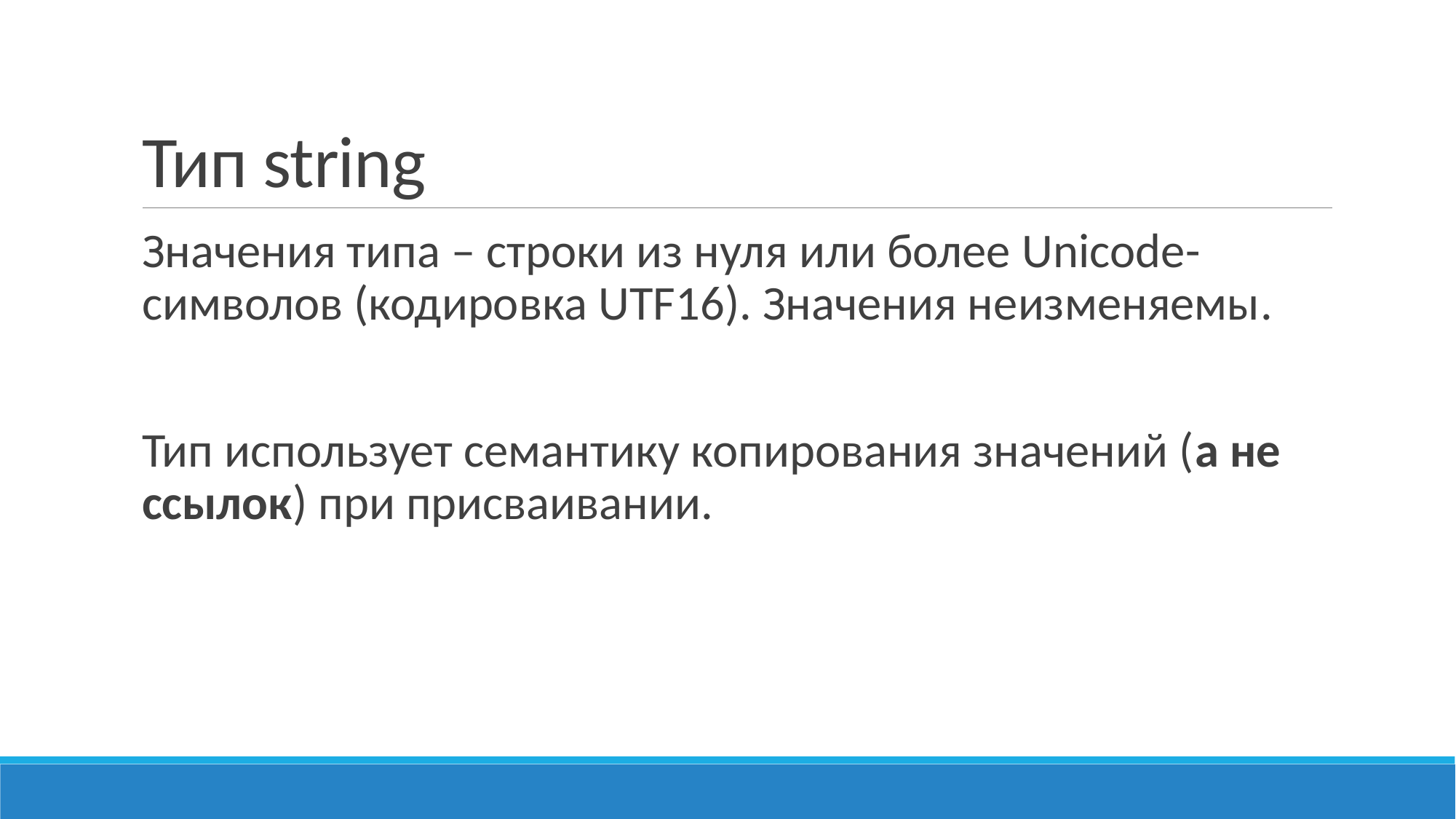

# Тип string
Значения типа – строки из нуля или более Unicode-символов (кодировка UTF16). Значения неизменяемы.

Тип использует семантику копирования значений (а не ссылок) при присваивании.